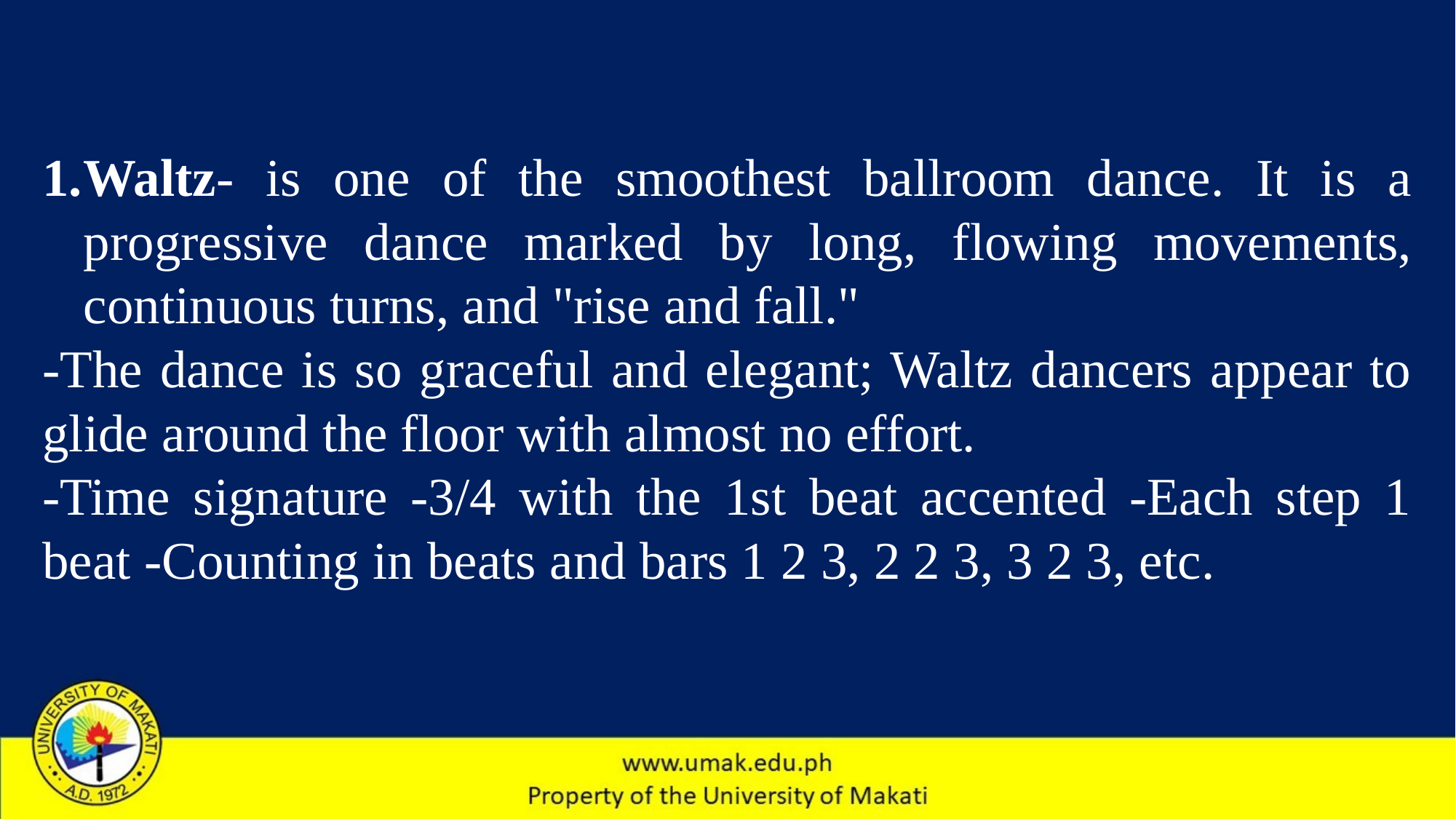

Waltz- is one of the smoothest ballroom dance. It is a progressive dance marked by long, flowing movements, continuous turns, and "rise and fall."
-The dance is so graceful and elegant; Waltz dancers appear to glide around the floor with almost no effort.
-Time signature -3/4 with the 1st beat accented -Each step 1 beat -Counting in beats and bars 1 2 3, 2 2 3, 3 2 3, etc.